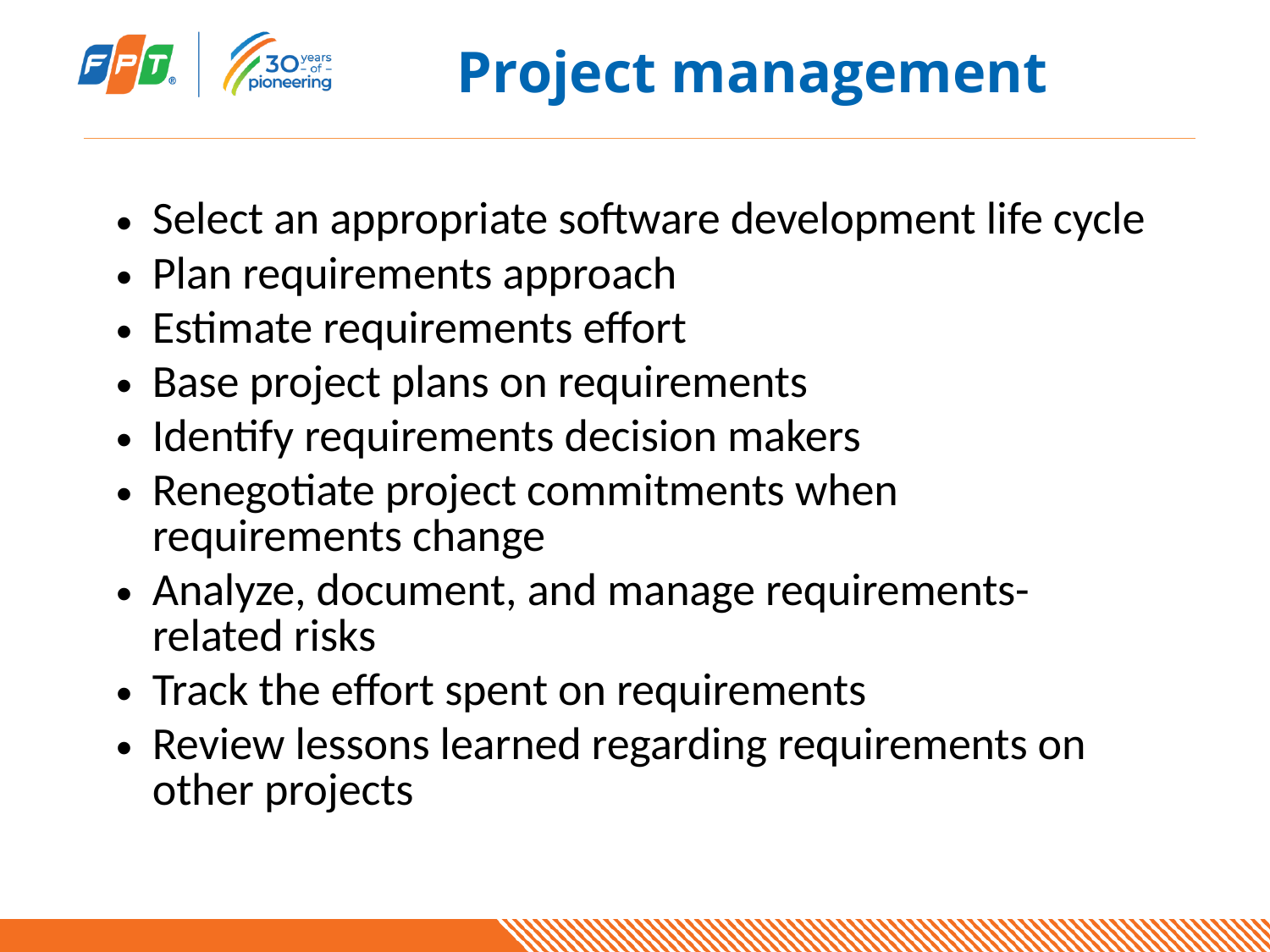

# Project management
Select an appropriate software development life cycle
Plan requirements approach
Estimate requirements effort
Base project plans on requirements
Identify requirements decision makers
Renegotiate project commitments when requirements change
Analyze, document, and manage requirements-related risks
Track the effort spent on requirements
Review lessons learned regarding requirements on other projects